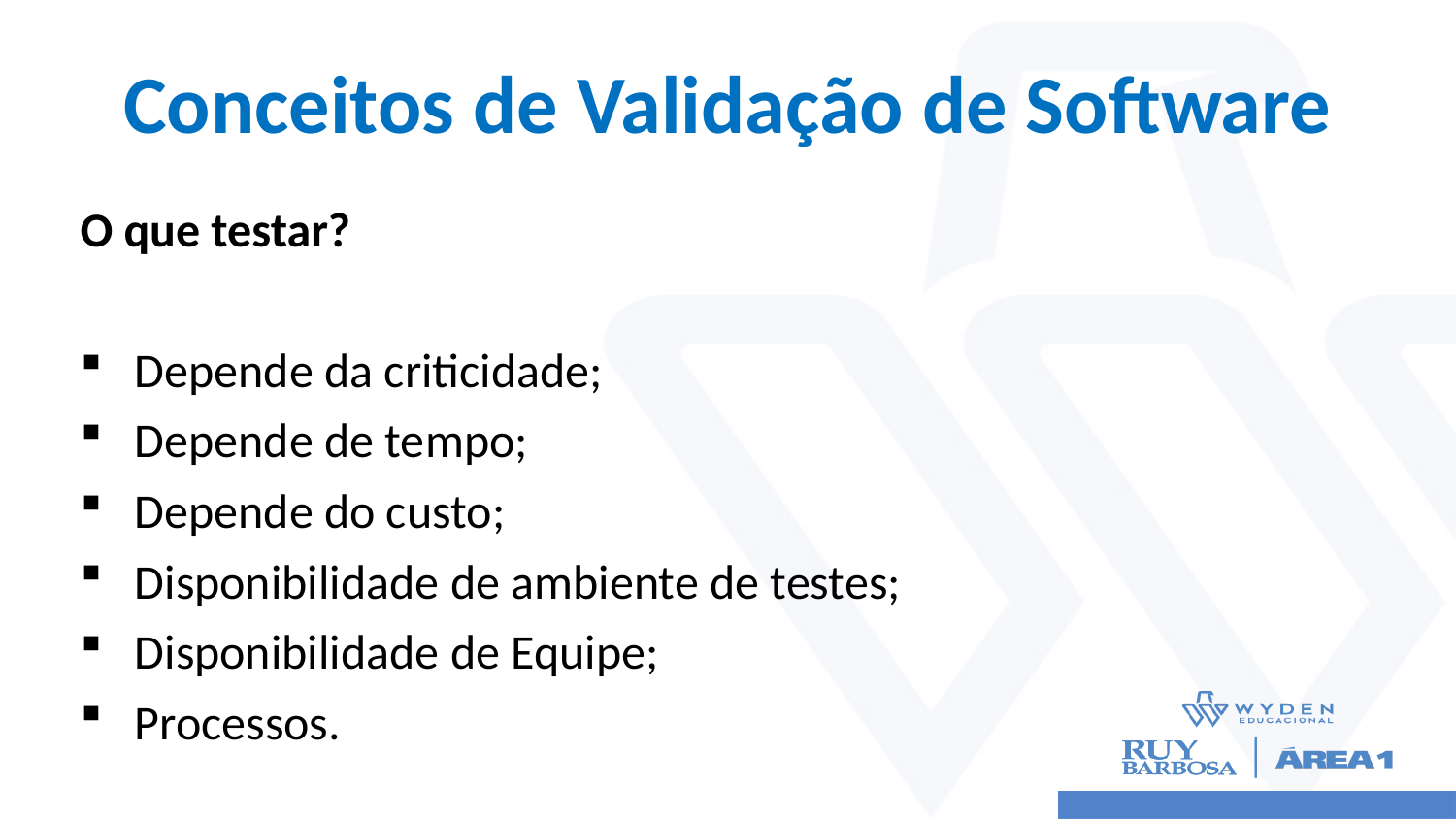

# Conceitos de Validação de Software
O que testar?

Depende da criticidade;
Depende de tempo;
Depende do custo;
Disponibilidade de ambiente de testes;
Disponibilidade de Equipe;
Processos.